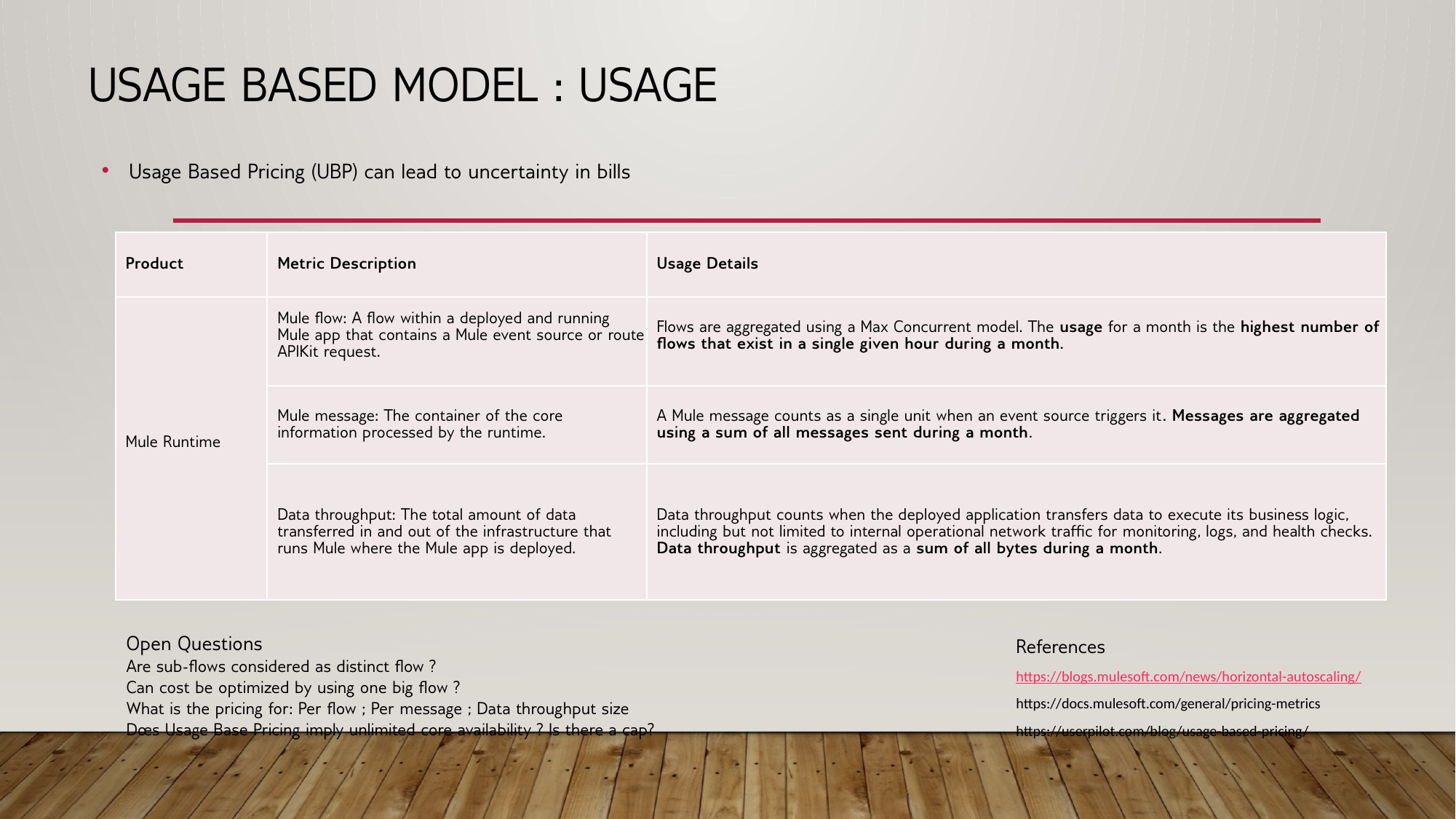

# Usage Based Model : Usage
Usage Based Pricing (UBP) can lead to uncertainty in bills

| Product | Metric Description | Usage Details |
| --- | --- | --- |
| Mule Runtime | Mule flow: A flow within a deployed and running Mule app that contains a Mule event source or route APIKit request. | Flows are aggregated using a Max Concurrent model. The usage for a month is the highest number of flows that exist in a single given hour during a month. |
|  | Mule message: The container of the core information processed by the runtime. | A Mule message counts as a single unit when an event source triggers it. Messages are aggregated using a sum of all messages sent during a month. |
|  | Data throughput: The total amount of data transferred in and out of the infrastructure that runs Mule where the Mule app is deployed. | Data throughput counts when the deployed application transfers data to execute its business logic, including but not limited to internal operational network traffic for monitoring, logs, and health checks. Data throughput is aggregated as a sum of all bytes during a month. |
References
https://blogs.mulesoft.com/news/horizontal-autoscaling/
https://docs.mulesoft.com/general/pricing-metrics
https://userpilot.com/blog/usage-based-pricing/
Open Questions
Are sub-flows considered as distinct flow ?
Can cost be optimized by using one big flow ?
What is the pricing for: Per flow ; Per message ; Data throughput size
Does Usage Base Pricing imply unlimited core availability ? Is there a cap?